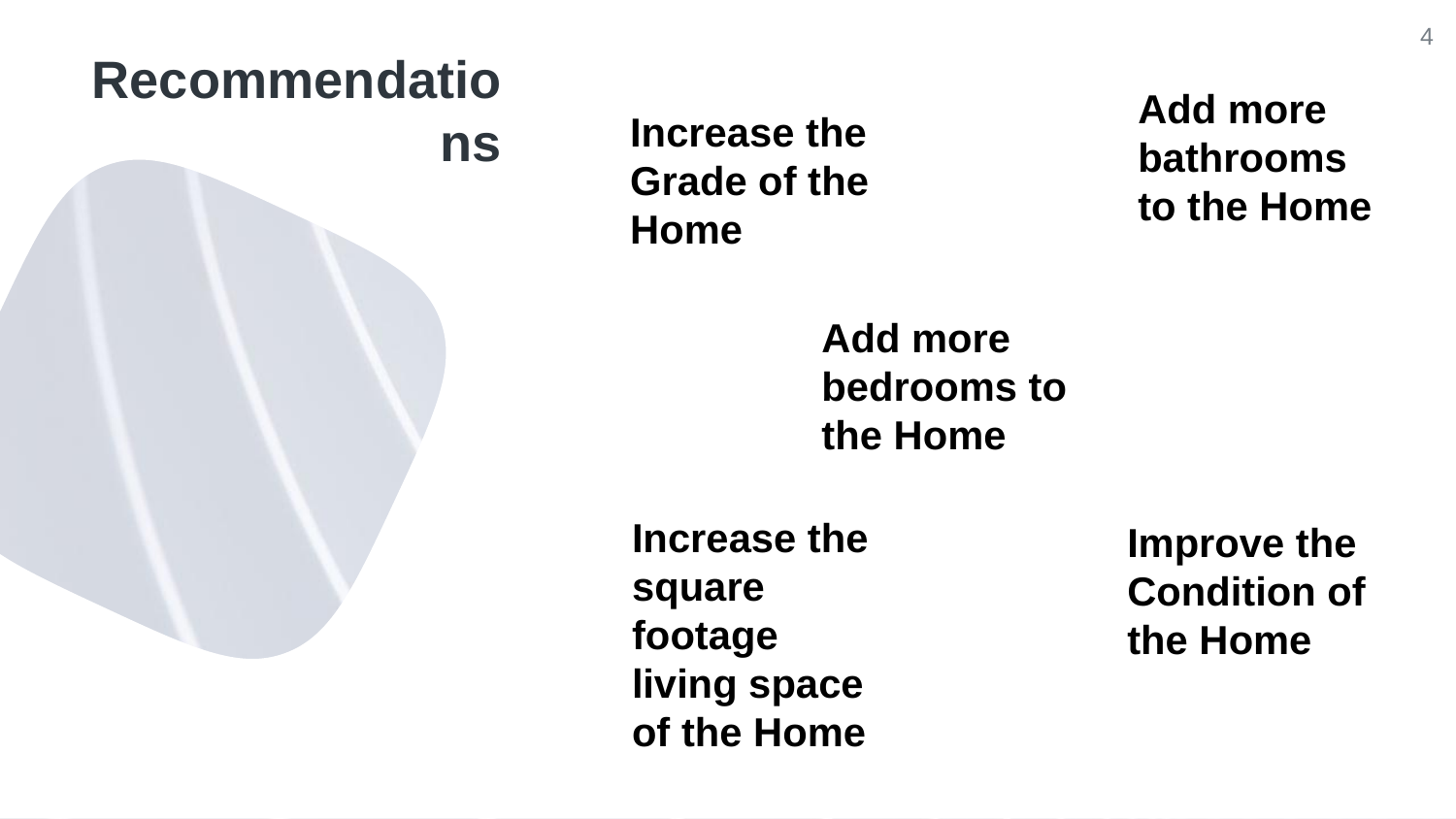

4
# Recommendations
Add more bathrooms to the Home

Increase the Grade of the Home

Add more bedrooms to the Home

Increase the square footage living space of the Home

Improve the Condition of the Home